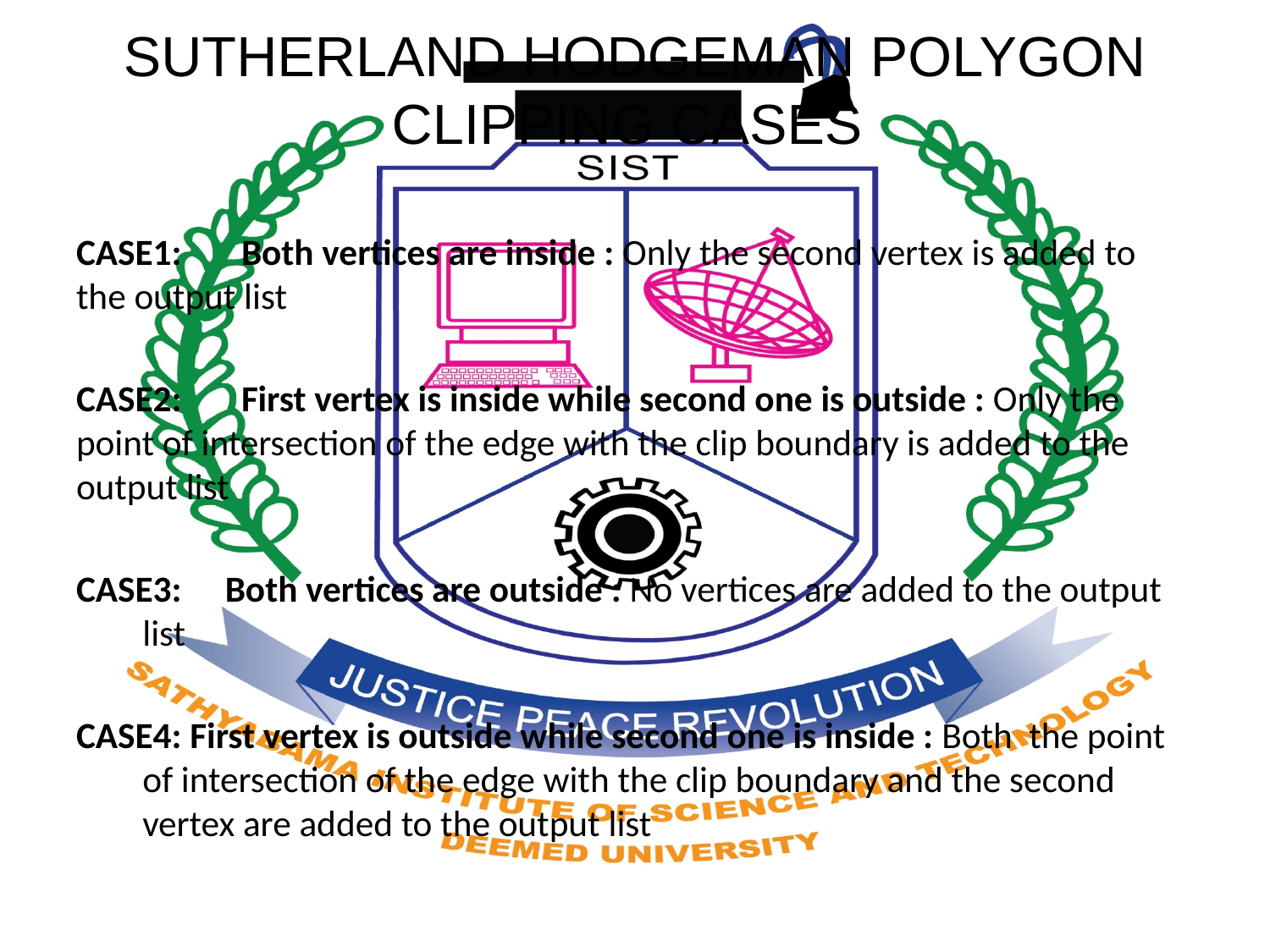

# SUTHERLAND HODGEMAN POLYGON CLIPPING CASES
CASE1:	Both vertices are inside : Only the second vertex is added to the output list

CASE2:	First vertex is inside while second one is outside : Only the point of intersection of the edge with the clip boundary is added to the output list

CASE3:	Both vertices are outside : No vertices are added to the output list

CASE4: First vertex is outside while second one is inside : Both  the point of intersection of the edge with the clip boundary and the second vertex are added to the output list